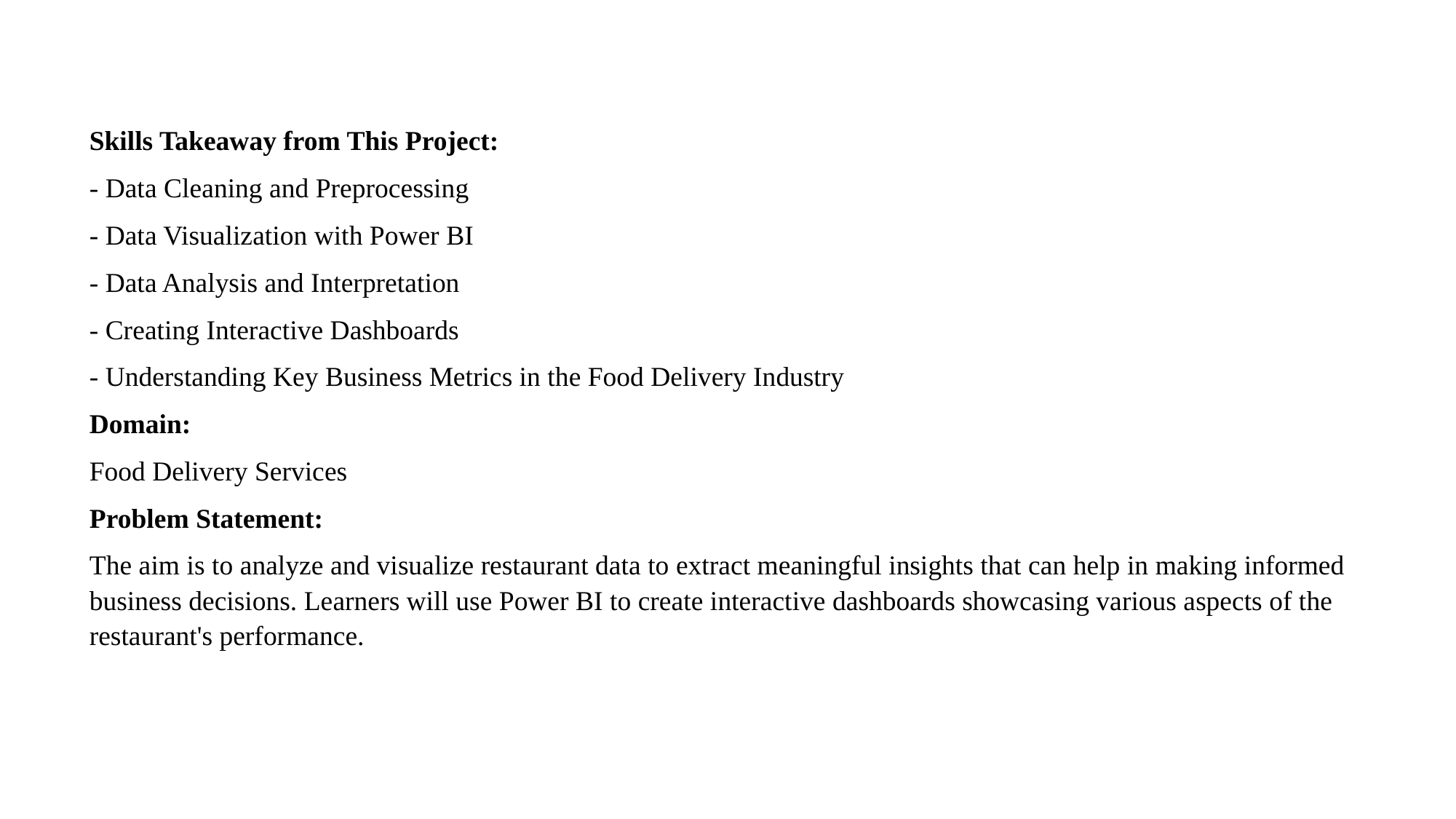

Skills Takeaway from This Project:
- Data Cleaning and Preprocessing
- Data Visualization with Power BI
- Data Analysis and Interpretation
- Creating Interactive Dashboards
- Understanding Key Business Metrics in the Food Delivery Industry
Domain:
Food Delivery Services
Problem Statement:
The aim is to analyze and visualize restaurant data to extract meaningful insights that can help in making informed business decisions. Learners will use Power BI to create interactive dashboards showcasing various aspects of the restaurant's performance.